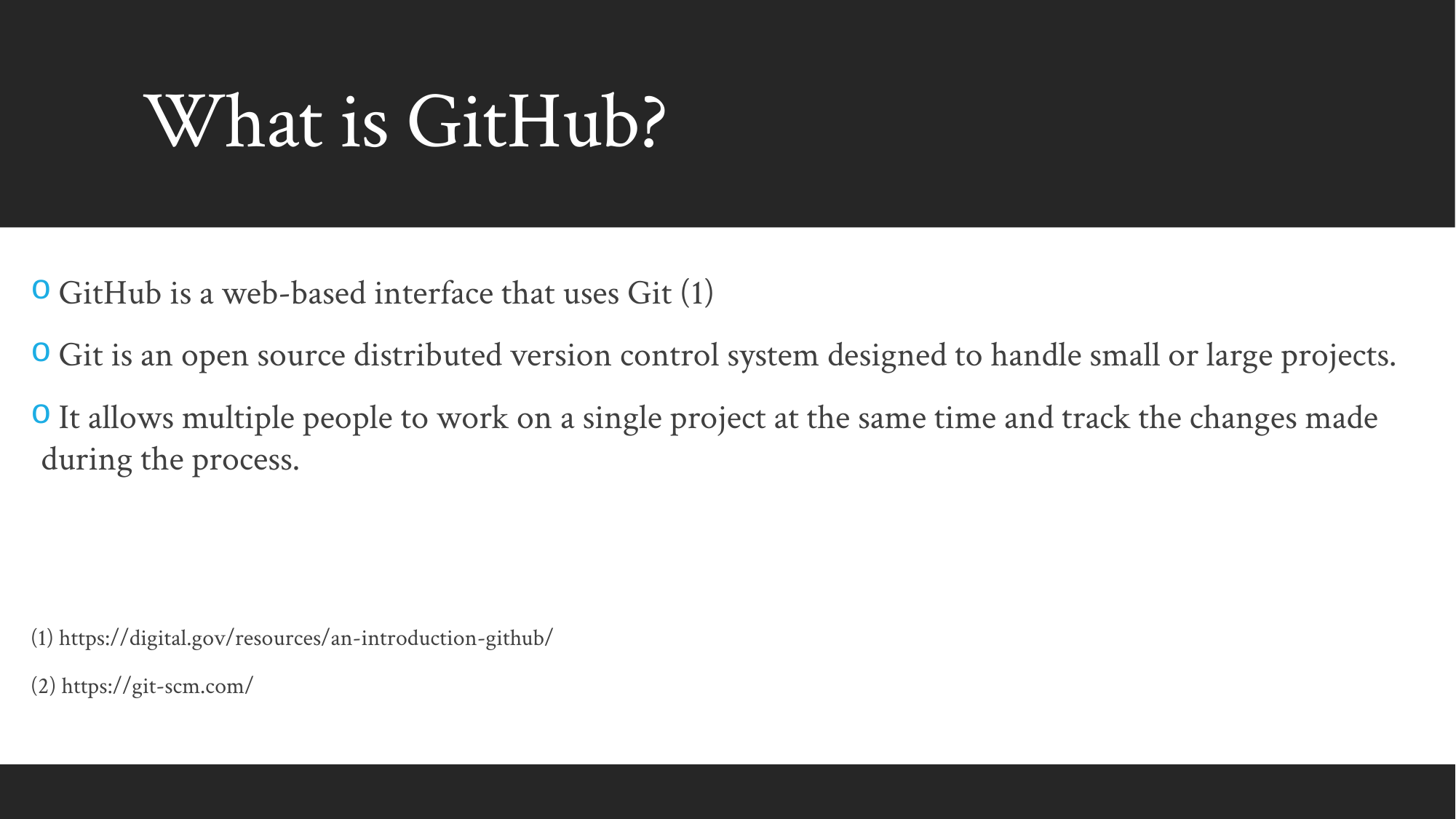

# What is GitHub?
 GitHub is a web-based interface that uses Git (1)
 Git is an open source distributed version control system designed to handle small or large projects.
 It allows multiple people to work on a single project at the same time and track the changes made during the process.

(1) https://digital.gov/resources/an-introduction-github/
(2) https://git-scm.com/